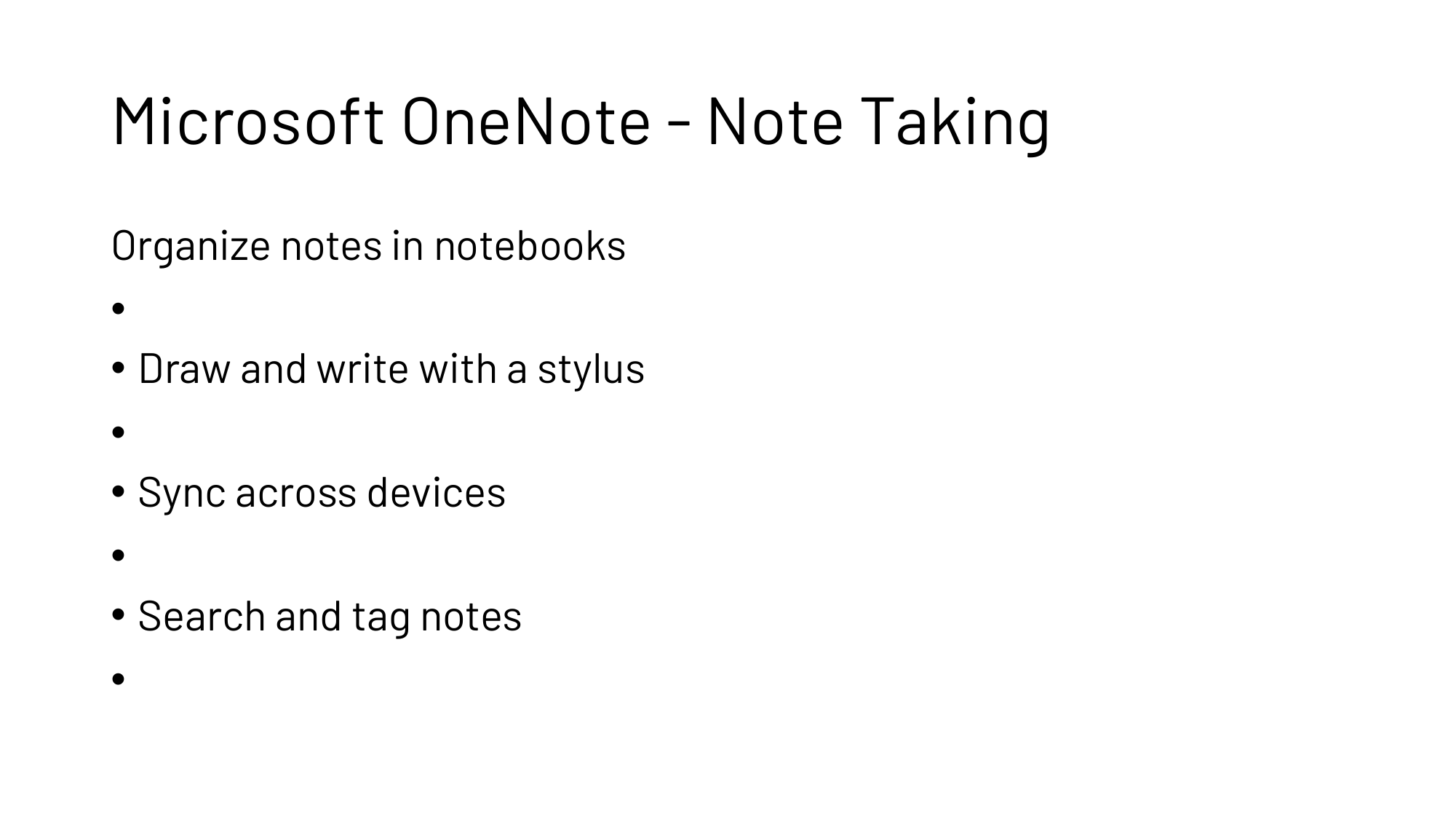

# Microsoft OneNote - Note Taking
Organize notes in notebooks

Draw and write with a stylus

Sync across devices

Search and tag notes